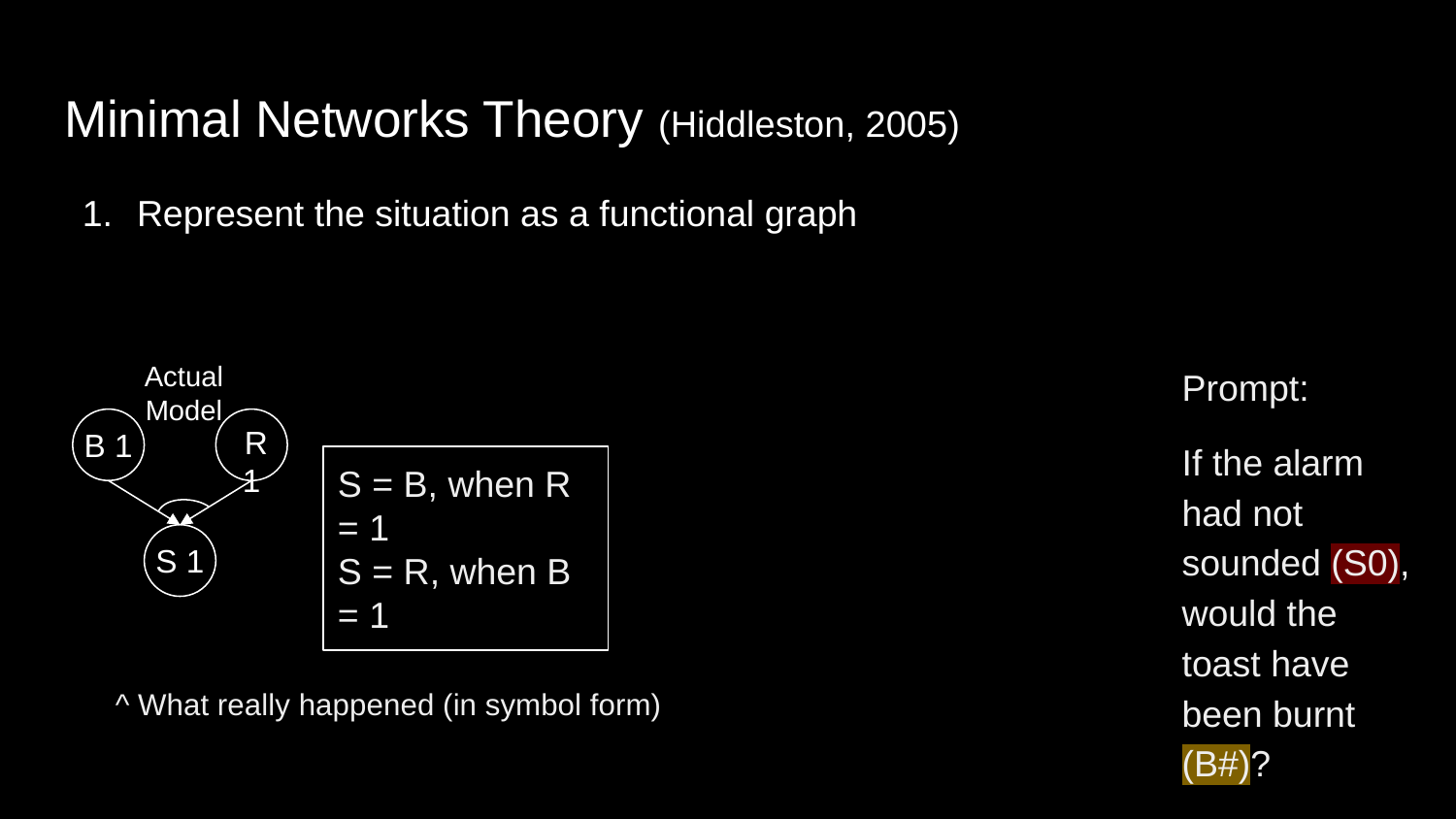

# Minimal Networks Theory (Hiddleston, 2005)
Represent the situation as a functional graph
Actual Model
Prompt:
If the alarm had not sounded (S0), would the toast have been burnt (B#)?
 R 1

B 1
S = B, when R = 1
S = R, when B = 1

S 1
^ What really happened (in symbol form)